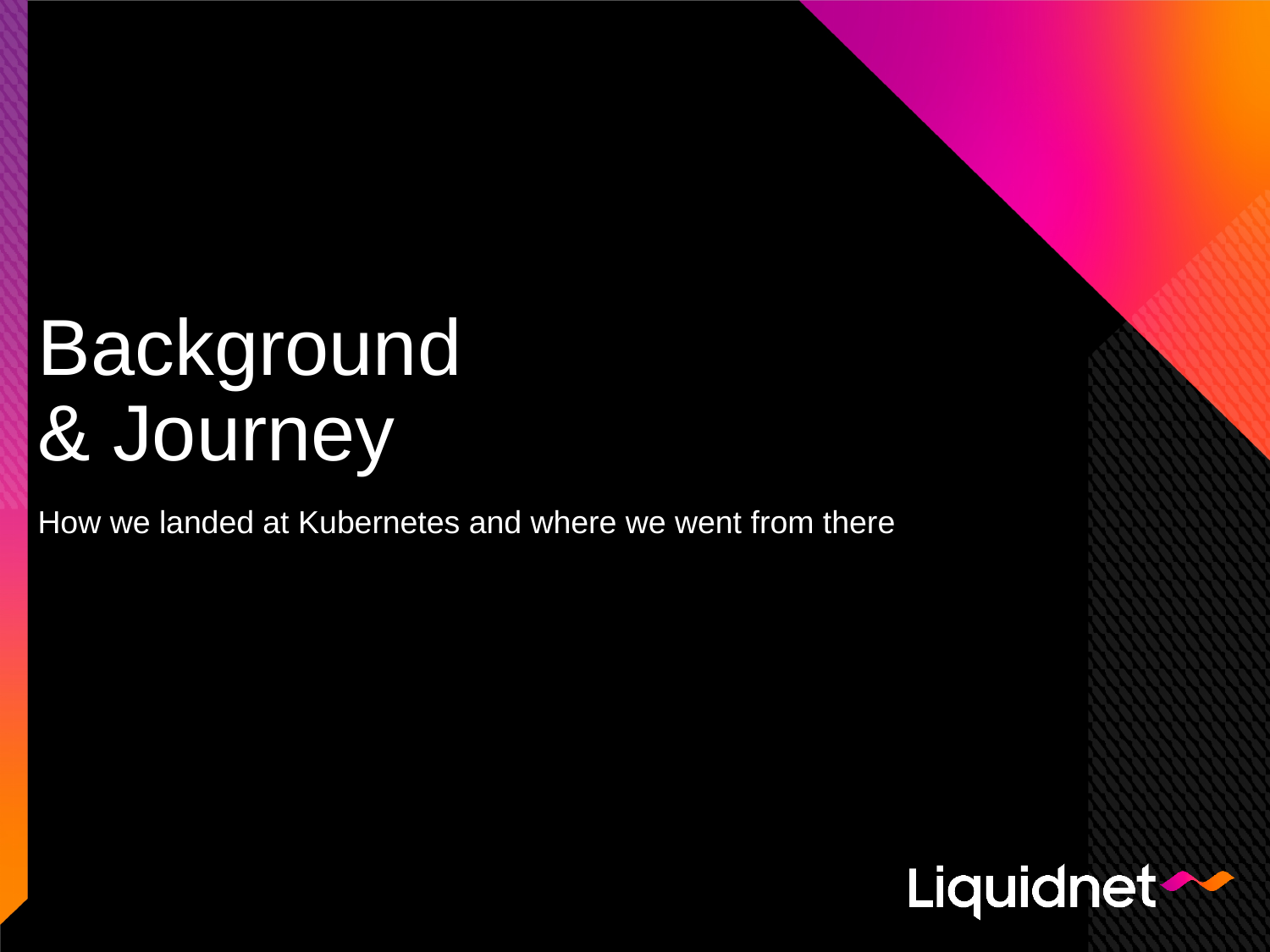

# Background & Journey
How we landed at Kubernetes and where we went from there